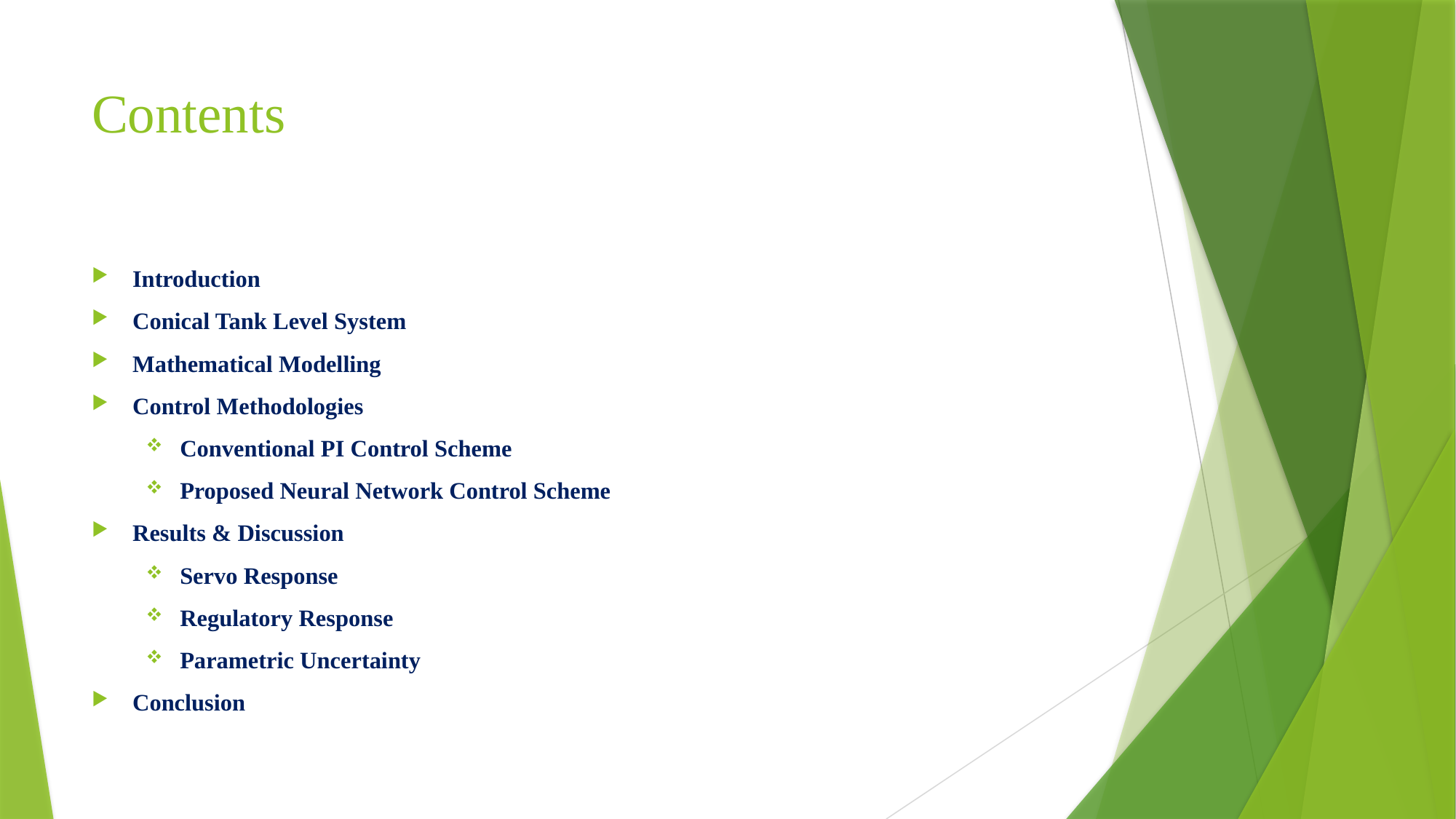

# Contents
Introduction
Conical Tank Level System
Mathematical Modelling
Control Methodologies
Conventional PI Control Scheme
Proposed Neural Network Control Scheme
Results & Discussion
Servo Response
Regulatory Response
Parametric Uncertainty
Conclusion